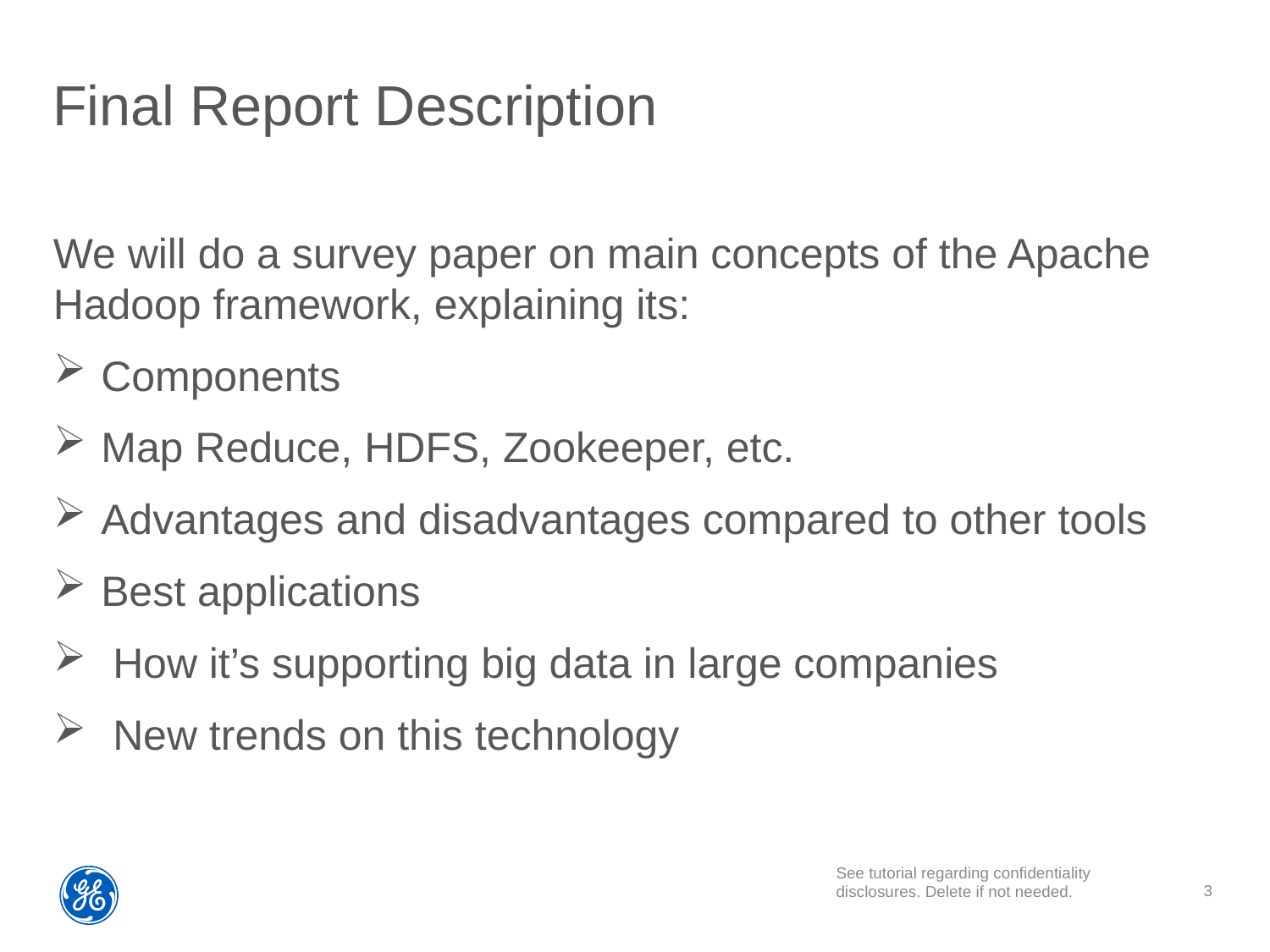

# Final Report Description
We will do a survey paper on main concepts of the Apache Hadoop framework, explaining its:
Components
Map Reduce, HDFS, Zookeeper, etc.
Advantages and disadvantages compared to other tools
Best applications
 How it’s supporting big data in large companies
 New trends on this technology
3